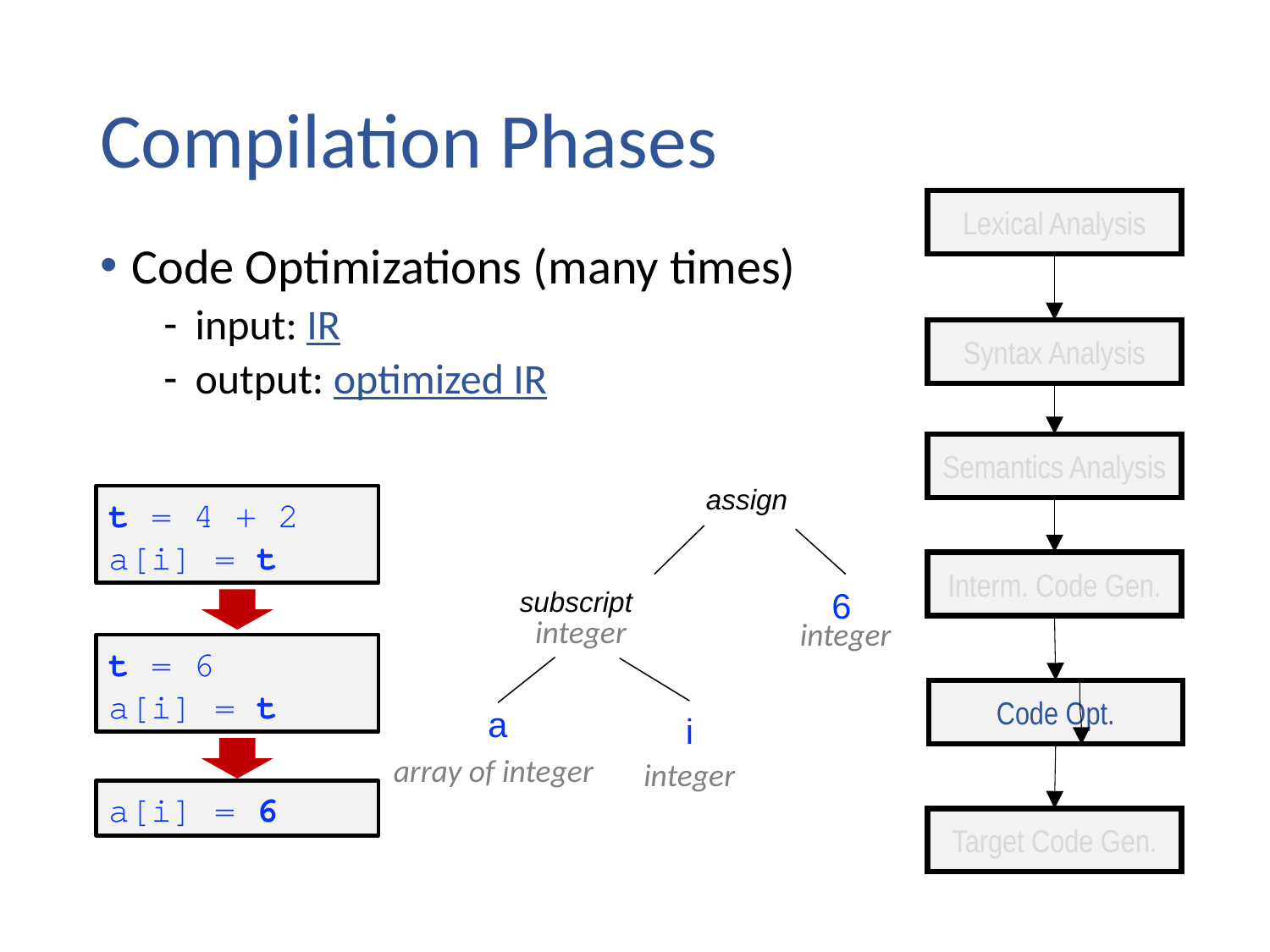

# Compilation Phases
Lexical Analysis
Code Optimizations (many times)
input: IR
output: optimized IR
Syntax Analysis
Semantics Analysis
assign

6
subscript
integer
integer

a
i
array of integer
integer
t = 4 + 2
a[i] = t
Interm. Code Gen.

t = 6
a[i] = t
Code Opt.

a[i] = 6
Target Code Gen.